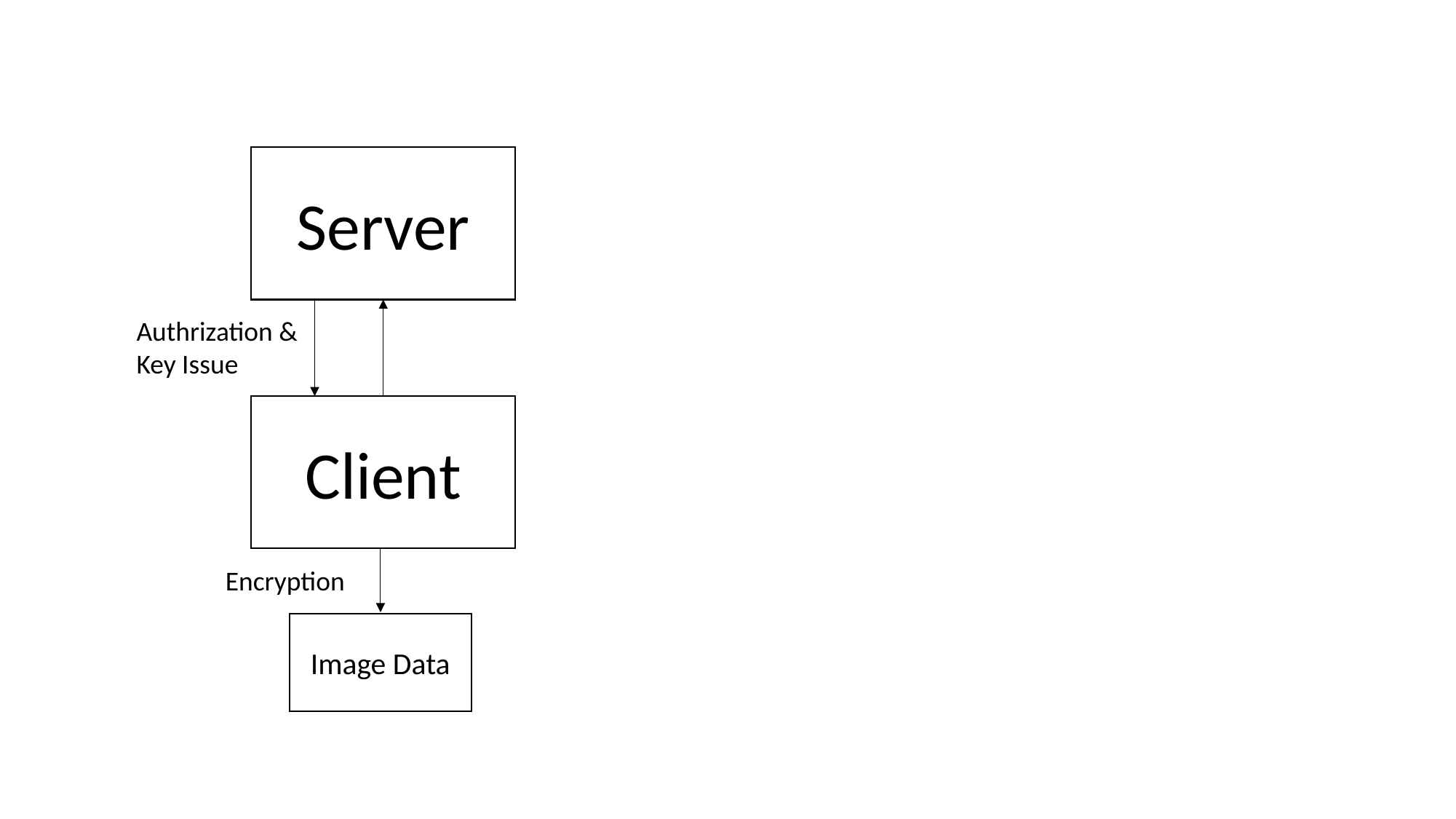

Server
Authrization &
Key Issue
Client
Encryption
Image Data